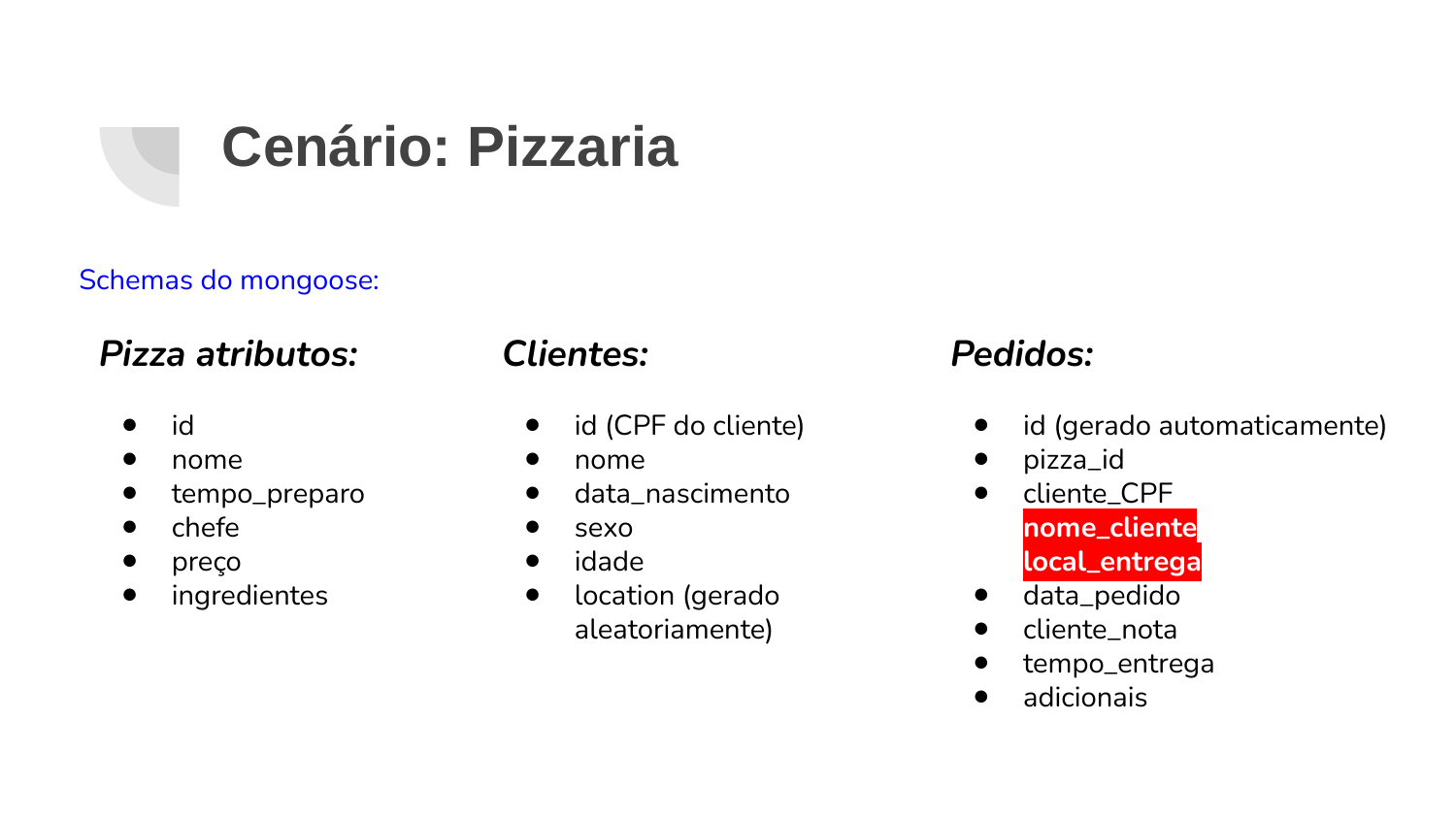

# Cenário: Pizzaria
Schemas do mongoose:
Pizza atributos:

id
nome
tempo_preparo
chefe
preço
ingredientes
Clientes:

id (CPF do cliente)
nome
data_nascimento
sexo
idade
location (gerado aleatoriamente)
Pedidos:

id (gerado automaticamente)
pizza_id
cliente_CPF
nome_cliente
local_entrega
data_pedido
cliente_nota
tempo_entrega
adicionais